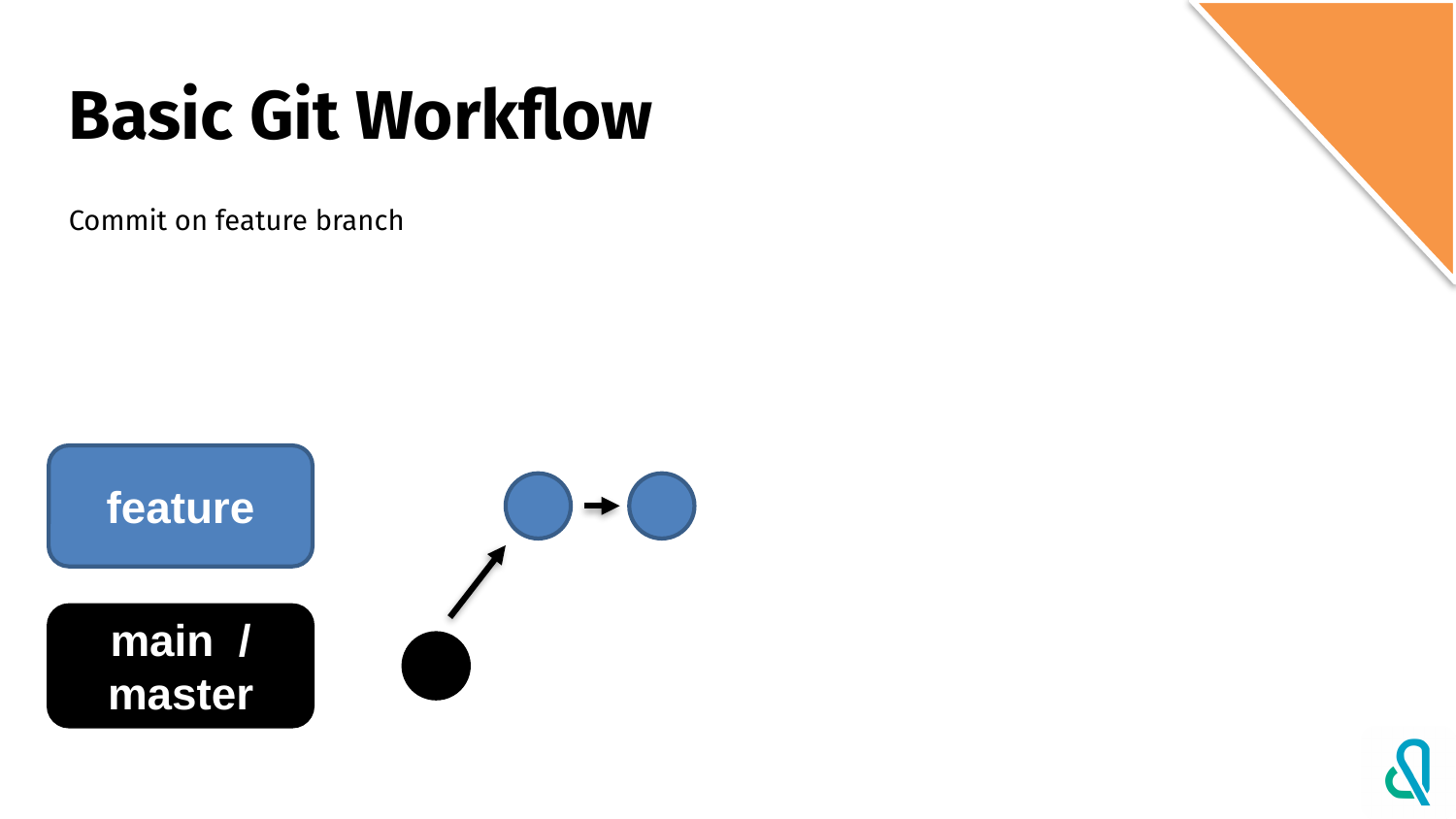

# Basic Git Workflow
Commit on feature branch
feature

main  / master